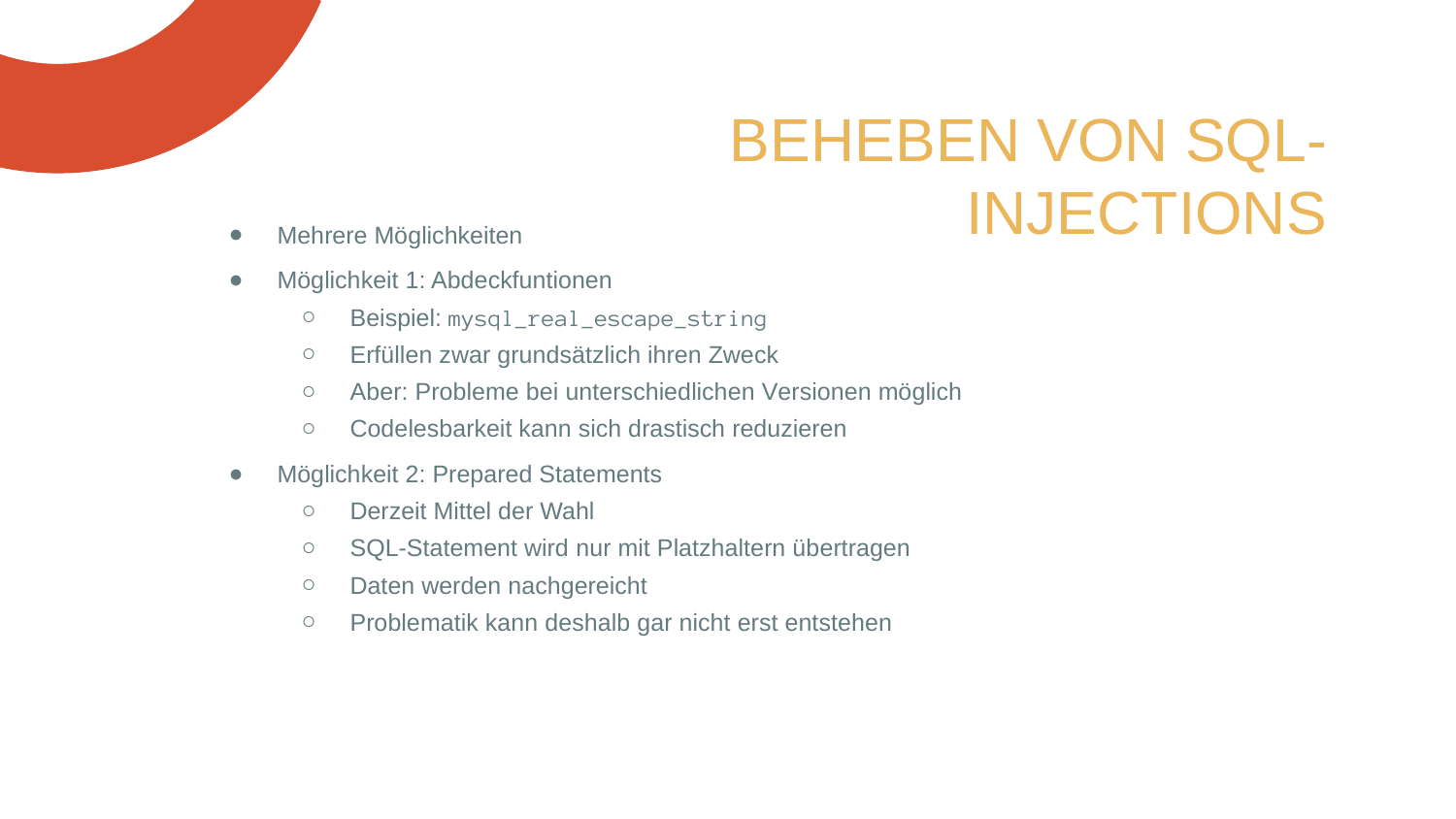

# BEHEBEN VON SQL-INJECTIONS
Mehrere Möglichkeiten
Möglichkeit 1: Abdeckfuntionen
Beispiel: mysql_real_escape_string
Erfüllen zwar grundsätzlich ihren Zweck
Aber: Probleme bei unterschiedlichen Versionen möglich
Codelesbarkeit kann sich drastisch reduzieren
Möglichkeit 2: Prepared Statements
Derzeit Mittel der Wahl
SQL-Statement wird nur mit Platzhaltern übertragen
Daten werden nachgereicht
Problematik kann deshalb gar nicht erst entstehen